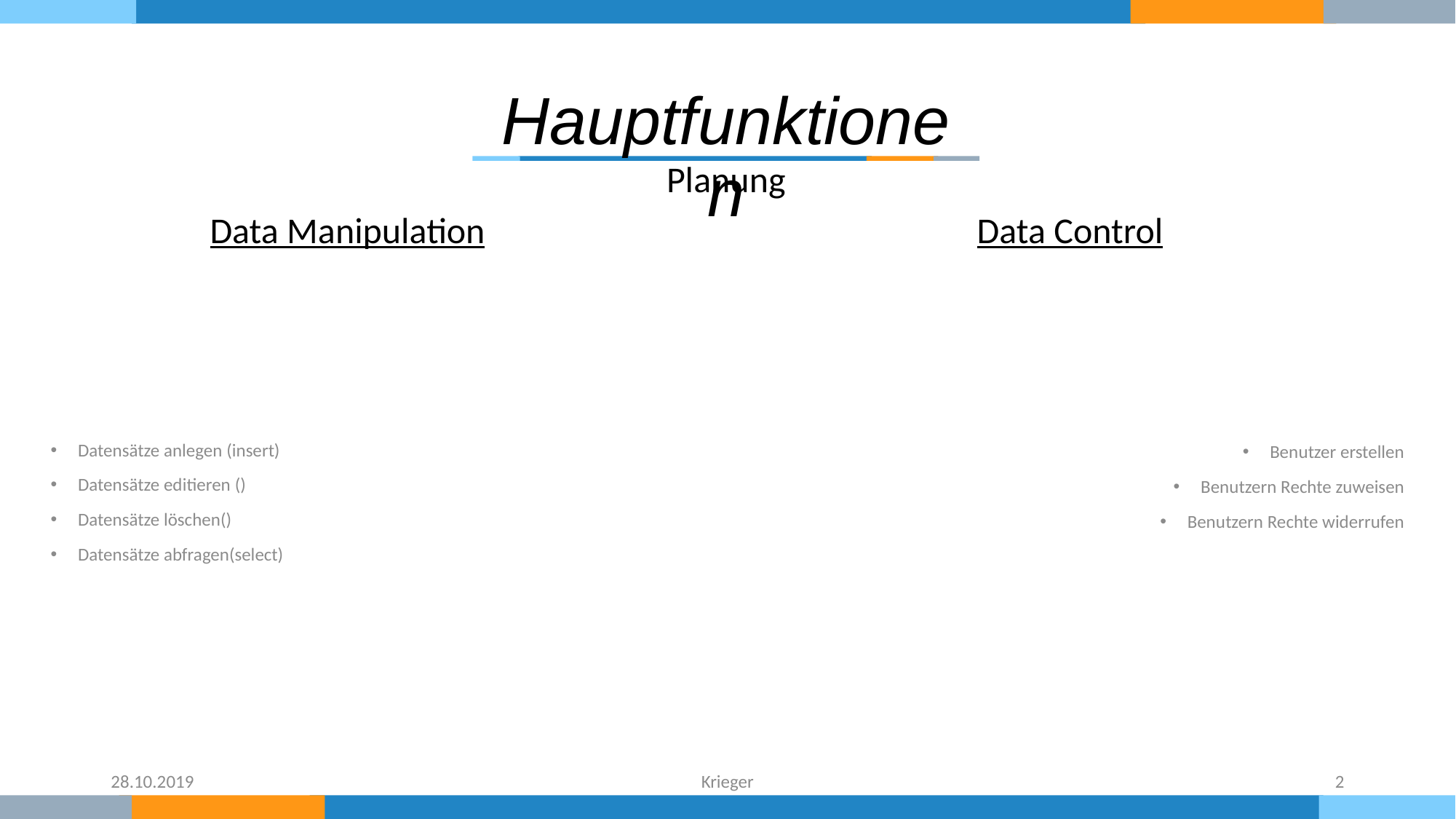

Hauptfunktionen
Planung
Data Manipulation
Data Control
Datensätze anlegen (insert)
Datensätze editieren ()
Datensätze löschen()
Datensätze abfragen(select)
Benutzer erstellen
Benutzern Rechte zuweisen
Benutzern Rechte widerrufen

28.10.2019
Krieger
2